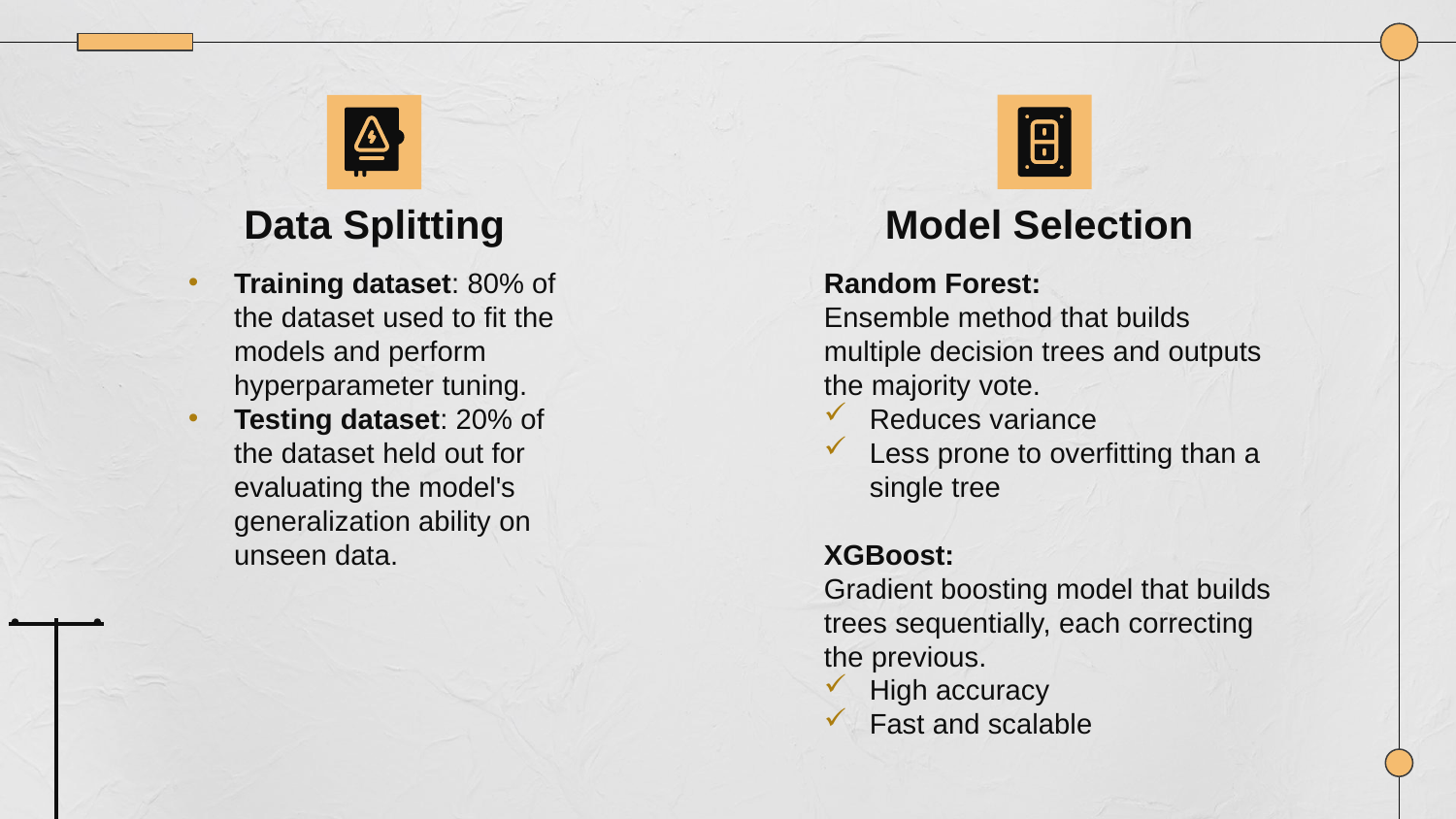

Model Selection
Data Splitting
Random Forest:
Ensemble method that builds multiple decision trees and outputs the majority vote.
Reduces variance
Less prone to overfitting than a single tree

XGBoost:
Gradient boosting model that builds trees sequentially, each correcting the previous.
High accuracy
Fast and scalable
Training dataset: 80% of the dataset used to fit the models and perform hyperparameter tuning.
Testing dataset: 20% of the dataset held out for evaluating the model's generalization ability on unseen data.